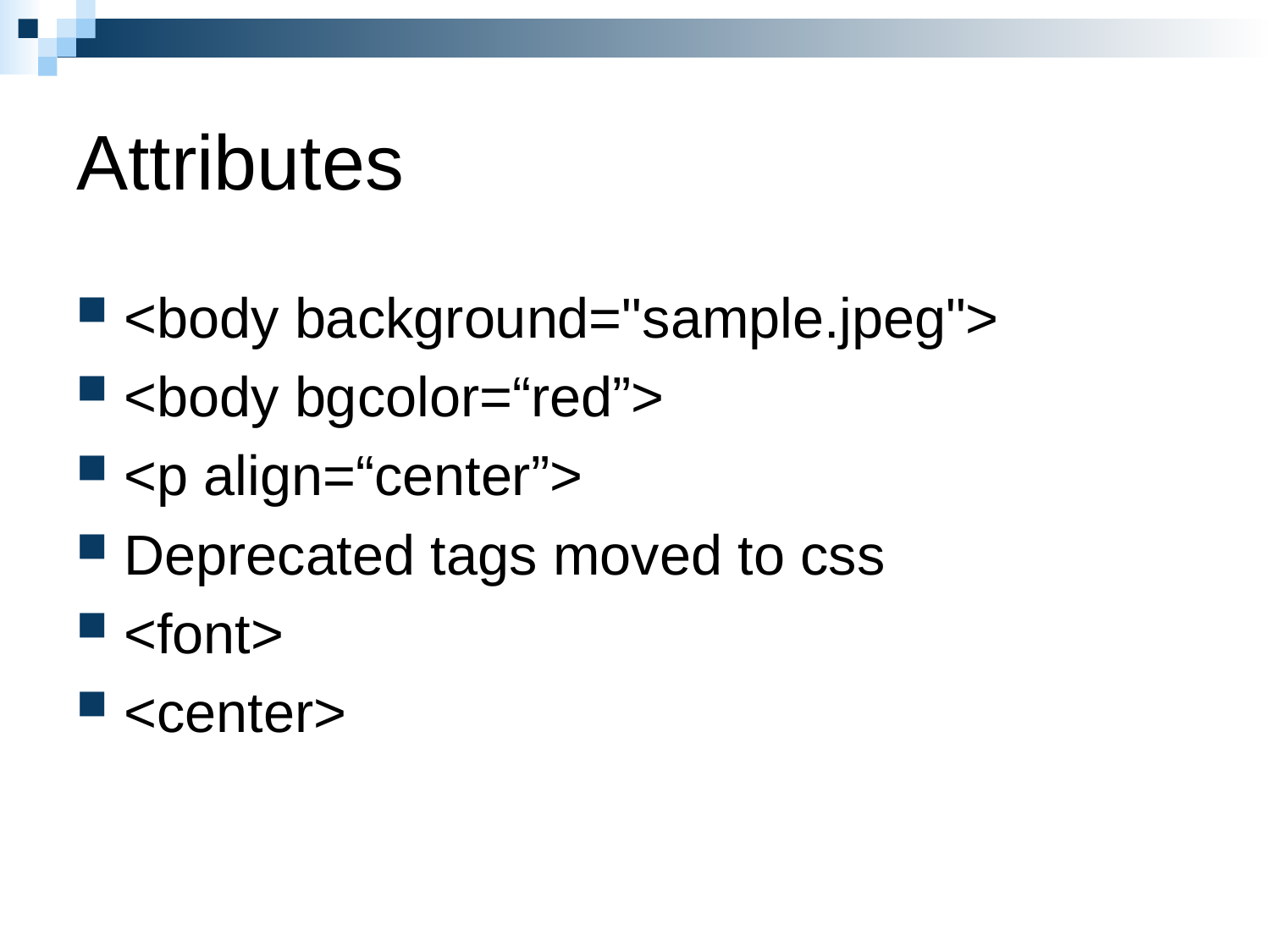

# Attributes
<body background="sample.jpeg">
<body bgcolor=“red”>
<p align=“center”>
Deprecated tags moved to css
<font>
<center>